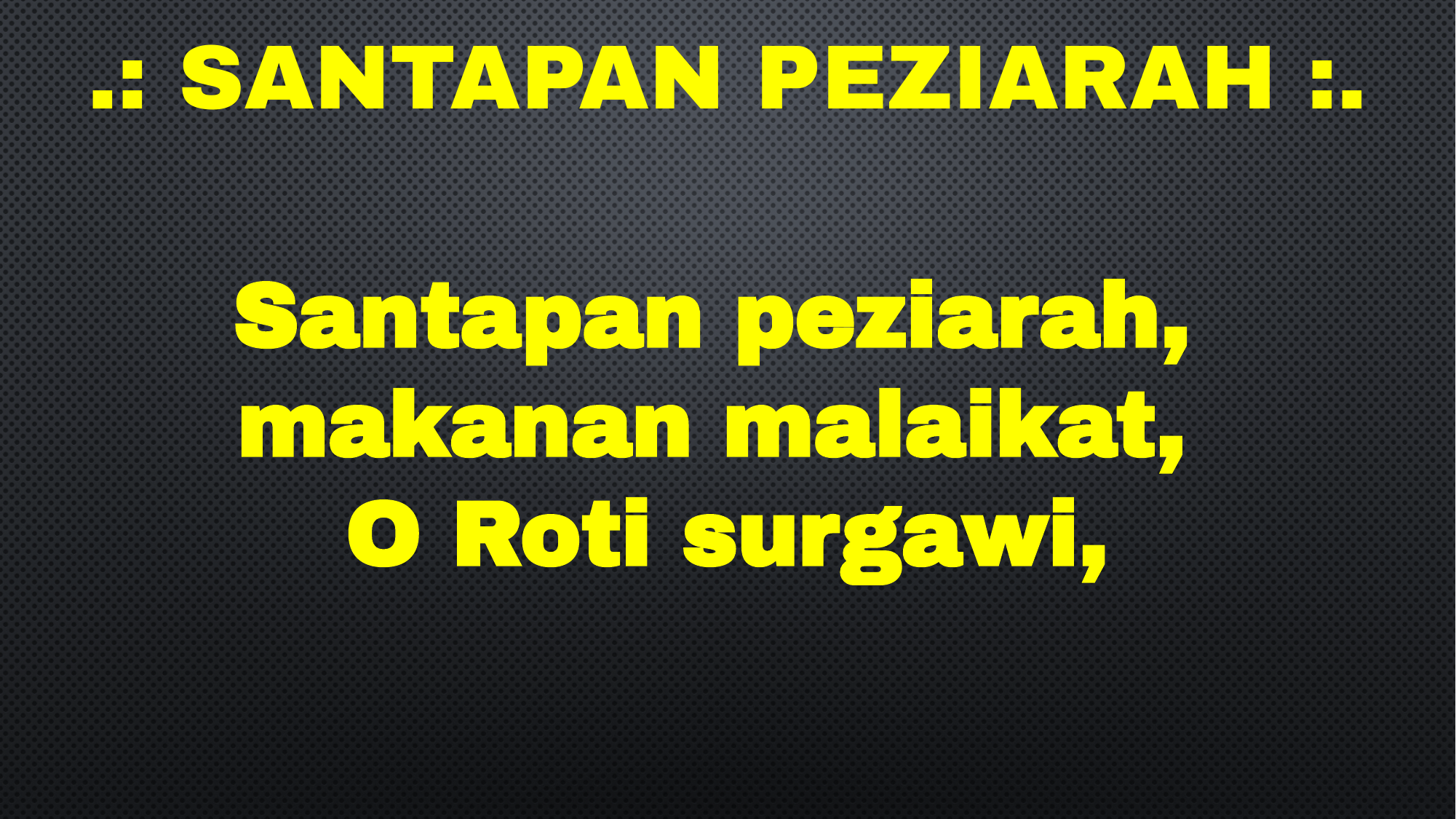

# .: SANTAPAN PEZIARAH :.
Santapan peziarah,
makanan malaikat,
O Roti surgawi,